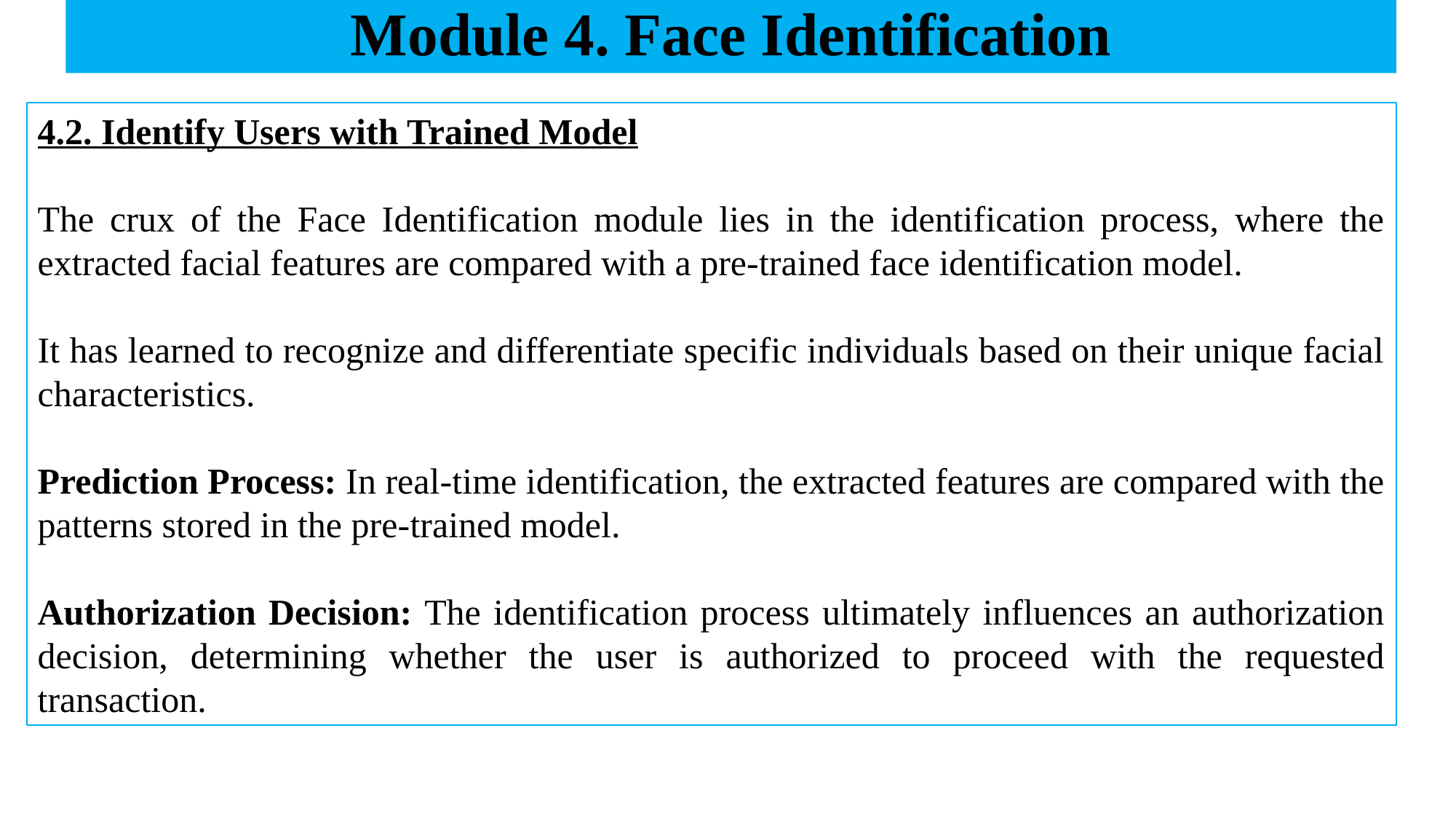

# Module 4. Face Identification
4.2. Identify Users with Trained Model

The crux of the Face Identification module lies in the identification process, where the extracted facial features are compared with a pre-trained face identification model.

It has learned to recognize and differentiate specific individuals based on their unique facial characteristics.

Prediction Process: In real-time identification, the extracted features are compared with the patterns stored in the pre-trained model.

Authorization Decision: The identification process ultimately influences an authorization decision, determining whether the user is authorized to proceed with the requested transaction.